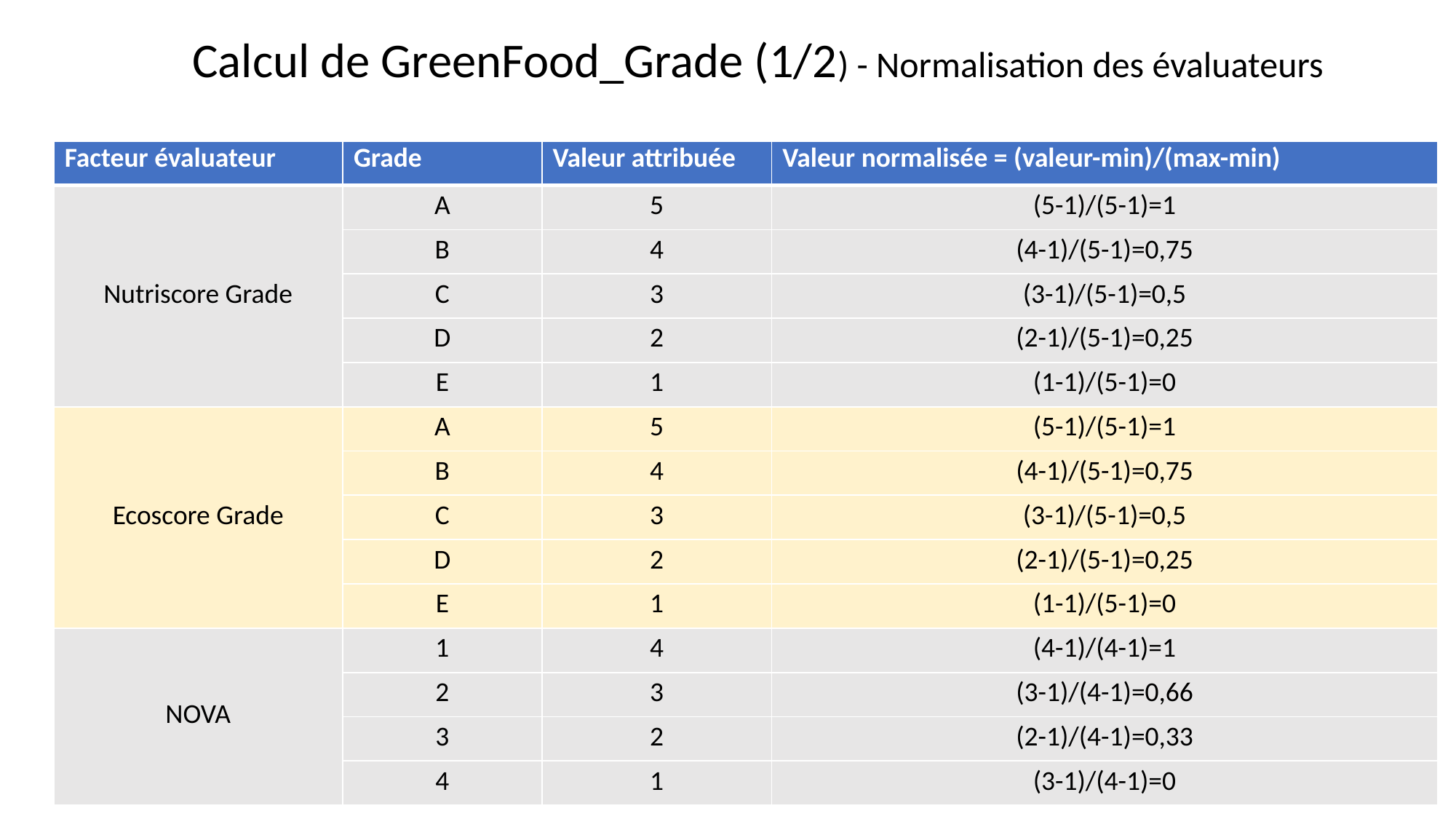

# Calcul de GreenFood_Grade (1/2) - Normalisation des évaluateurs
| Facteur évaluateur | Grade | Valeur attribuée | Valeur normalisée = (valeur-min)/(max-min) |
| --- | --- | --- | --- |
| Nutriscore Grade | A | 5 | (5-1)/(5-1)=1 |
|  | B | 4 | (4-1)/(5-1)=0,75 |
|  | C | 3 | (3-1)/(5-1)=0,5 |
|  | D | 2 | (2-1)/(5-1)=0,25 |
|  | E | 1 | (1-1)/(5-1)=0 |
| Ecoscore Grade | A | 5 | (5-1)/(5-1)=1 |
|  | B | 4 | (4-1)/(5-1)=0,75 |
|  | C | 3 | (3-1)/(5-1)=0,5 |
|  | D | 2 | (2-1)/(5-1)=0,25 |
|  | E | 1 | (1-1)/(5-1)=0 |
| NOVA | 1 | 4 | (4-1)/(4-1)=1 |
|  | 2 | 3 | (3-1)/(4-1)=0,66 |
|  | 3 | 2 | (2-1)/(4-1)=0,33 |
|  | 4 | 1 | (3-1)/(4-1)=0 |